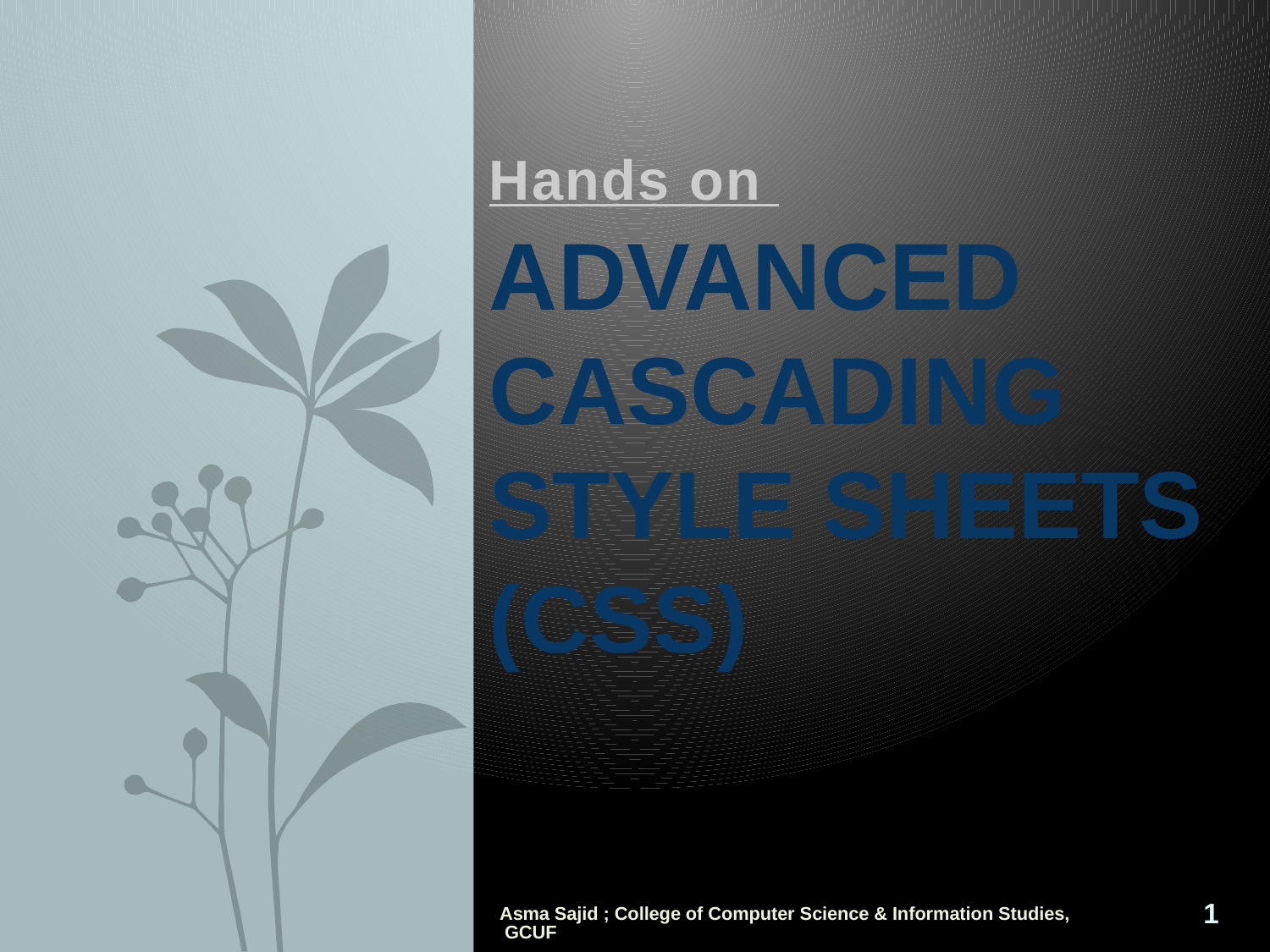

Hands on
# Advanced Cascading Style Sheets (CSS)
Asma Sajid ; College of Computer Science & Information Studies, GCUF
1